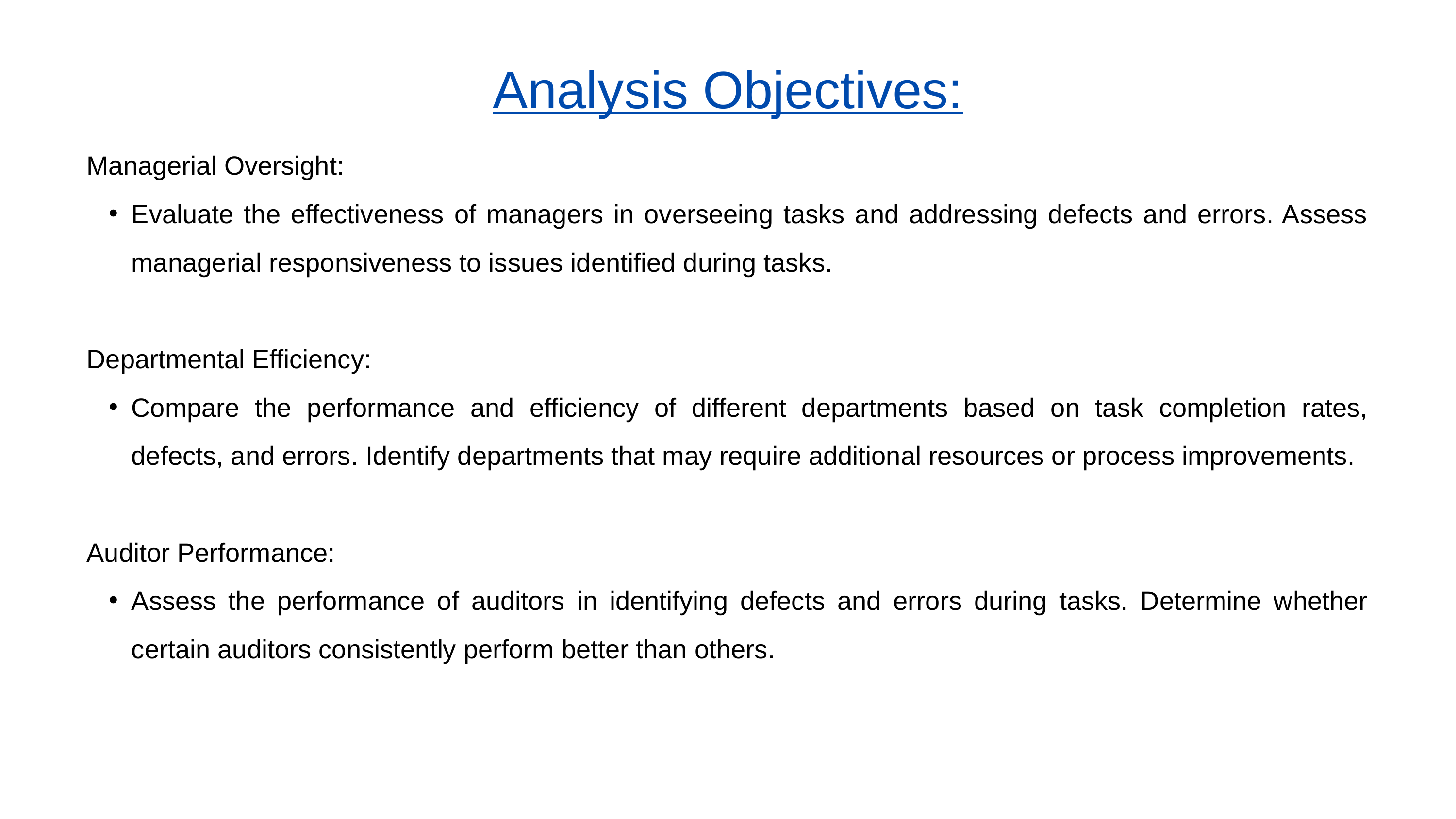

Analysis Objectives:
Managerial Oversight:
Evaluate the effectiveness of managers in overseeing tasks and addressing defects and errors. Assess managerial responsiveness to issues identified during tasks.

Departmental Efficiency:
Compare the performance and efficiency of different departments based on task completion rates, defects, and errors. Identify departments that may require additional resources or process improvements.

Auditor Performance:
Assess the performance of auditors in identifying defects and errors during tasks. Determine whether certain auditors consistently perform better than others.